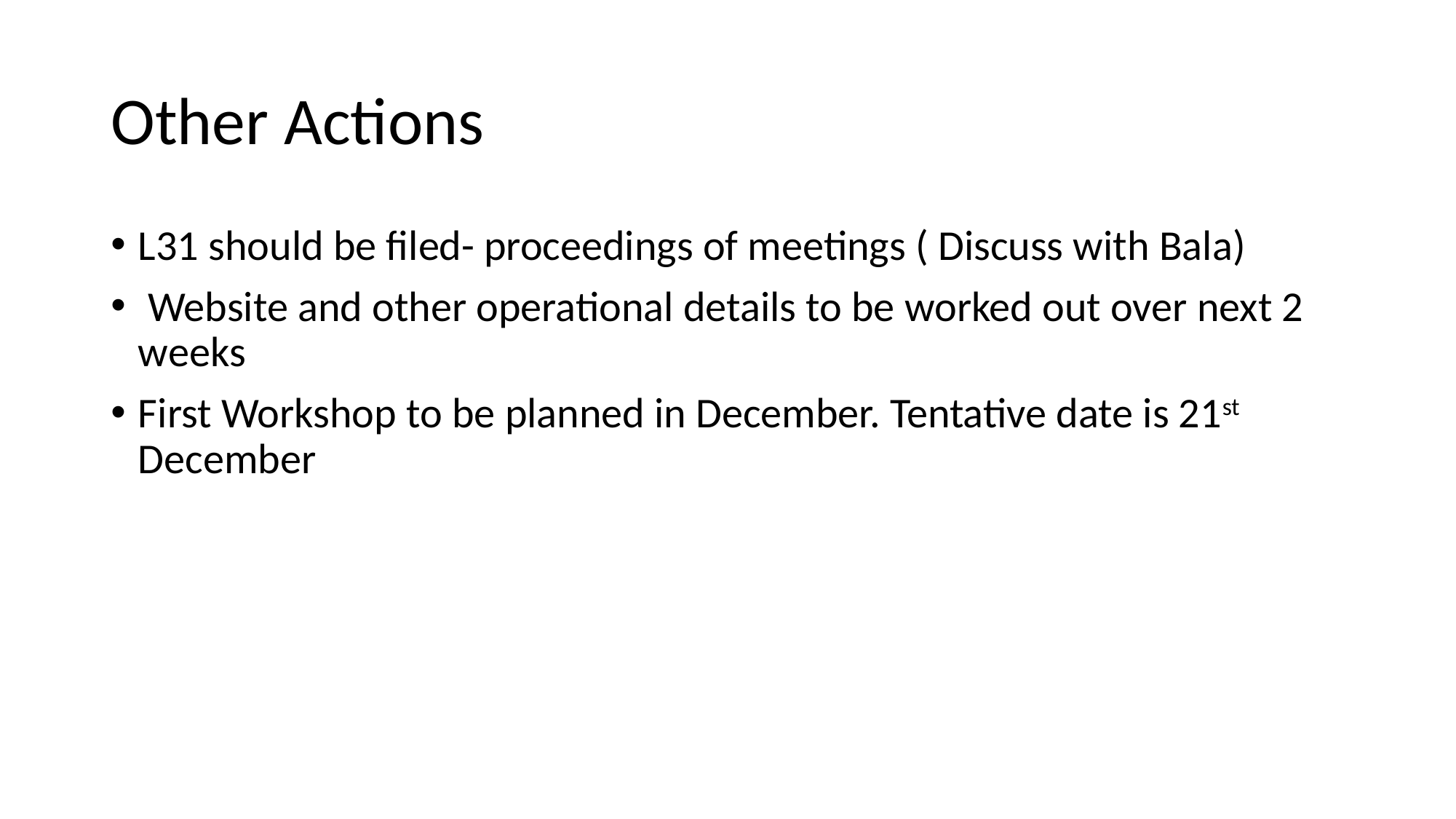

# Other Actions
L31 should be filed- proceedings of meetings ( Discuss with Bala)
 Website and other operational details to be worked out over next 2 weeks
First Workshop to be planned in December. Tentative date is 21st December